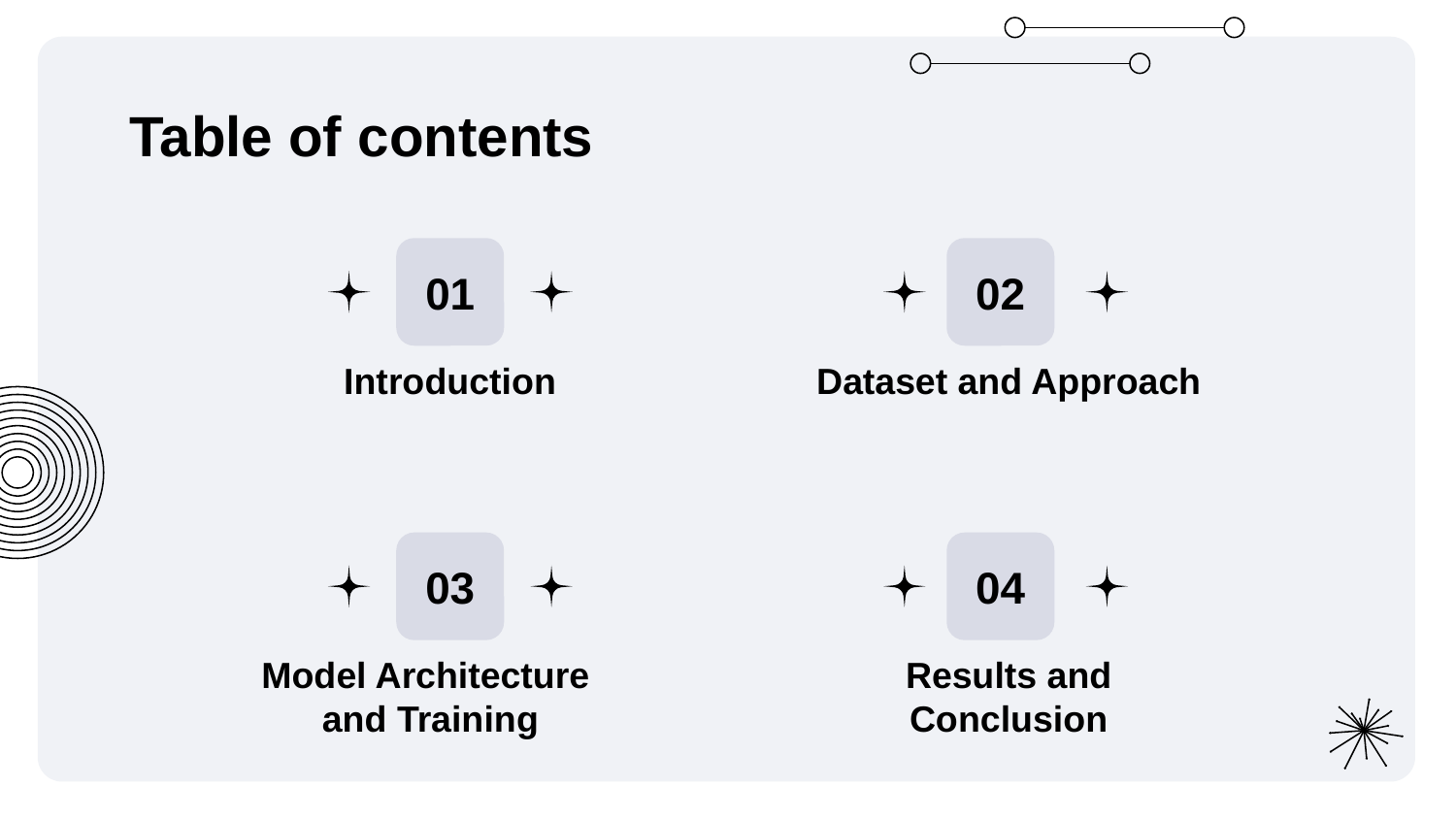

Table of contents

# 01
02
Introduction
Dataset and Approach

03
04
Model Architecture
 and Training
Results and Conclusion